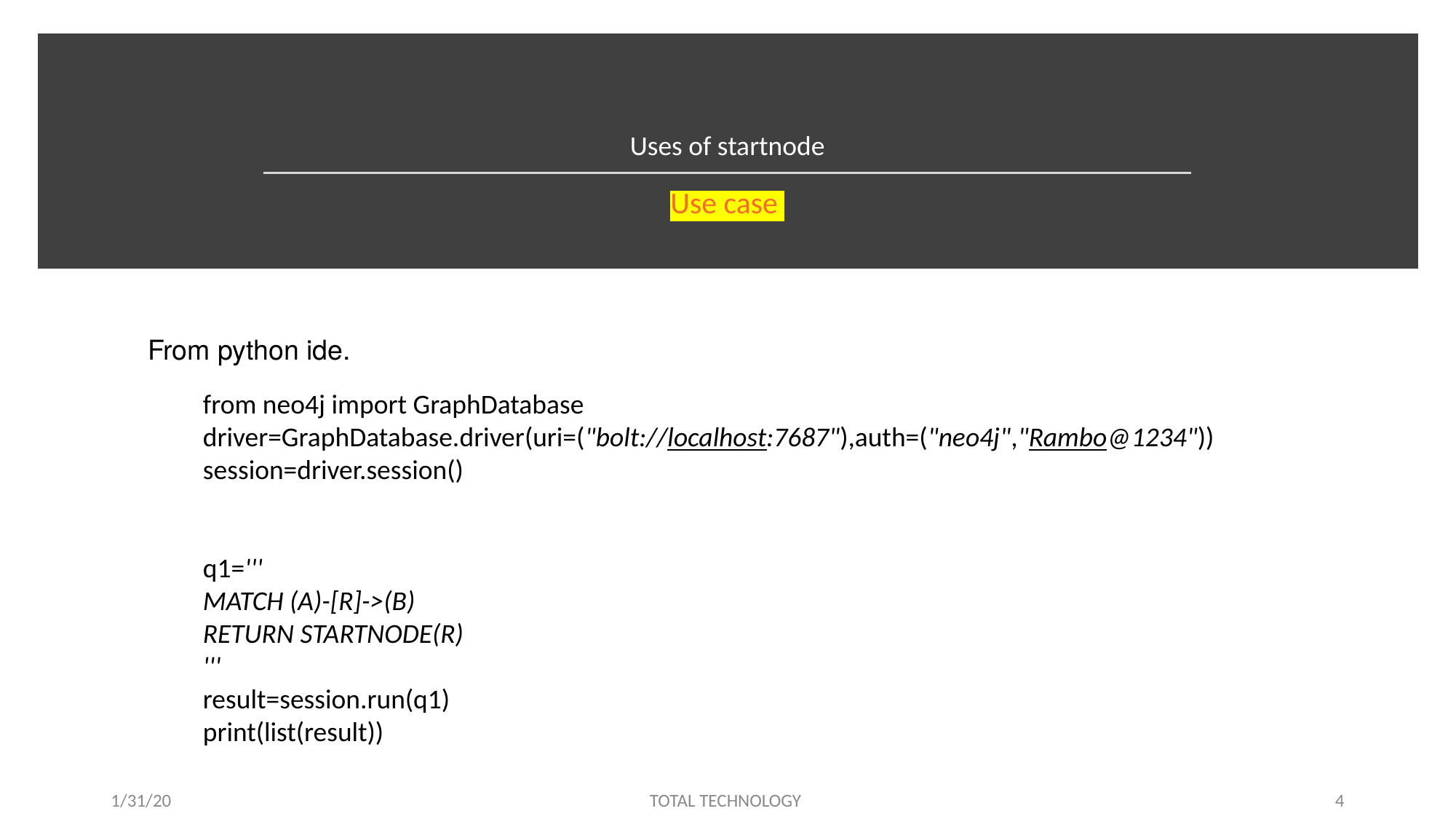

# Uses of startnode
Use case
From python ide.
from neo4j import GraphDatabase
driver=GraphDatabase.driver(uri=("bolt://localhost:7687"),auth=("neo4j","Rambo@1234"))
session=driver.session()

q1='''
MATCH (A)-[R]->(B)
RETURN STARTNODE(R)
'''
result=session.run(q1)
print(list(result))
1/31/20
TOTAL TECHNOLOGY
4